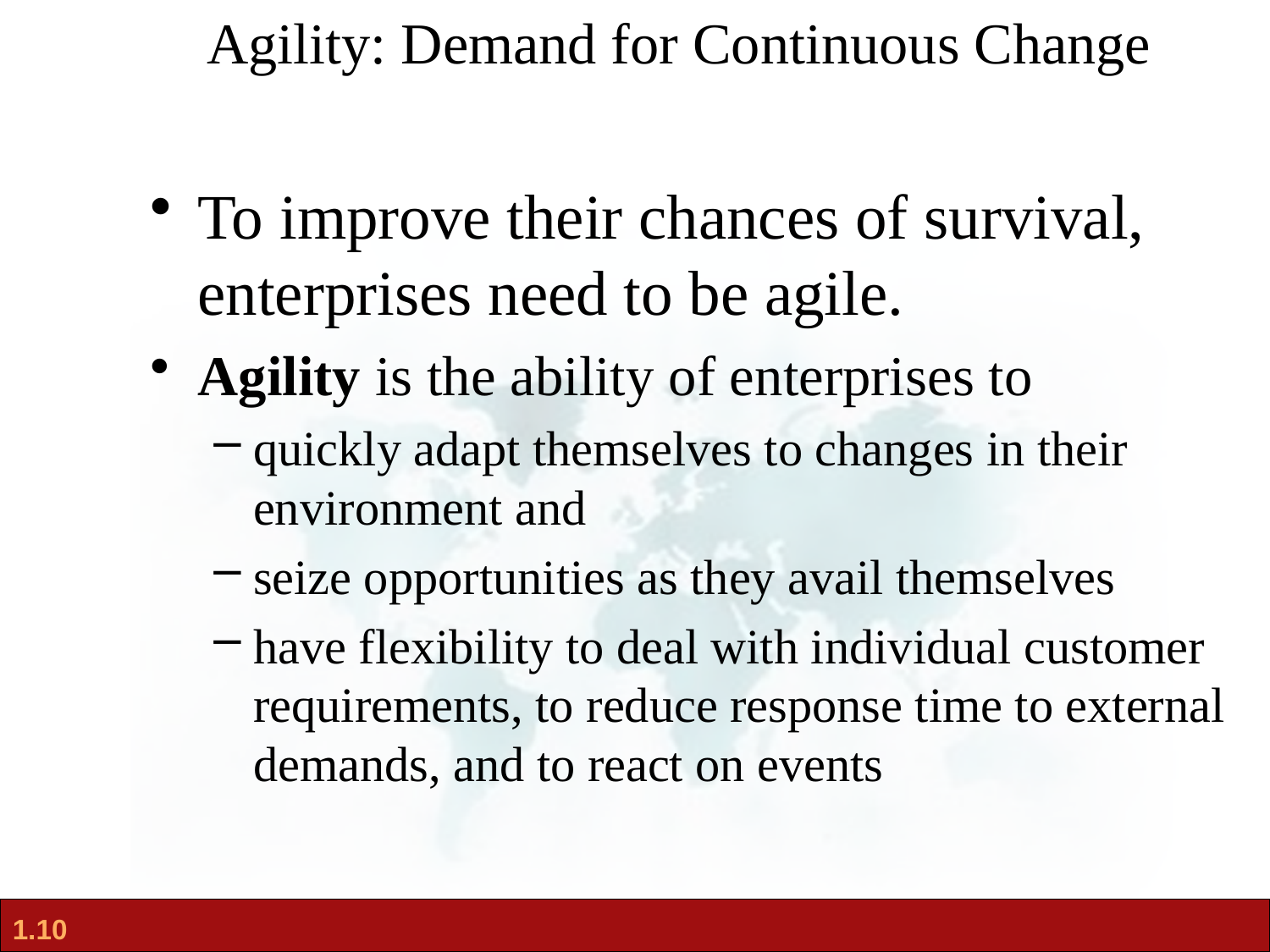

# Agility: Demand for Continuous Change
To improve their chances of survival, enterprises need to be agile.
Agility is the ability of enterprises to
quickly adapt themselves to changes in their environment and
seize opportunities as they avail themselves
have flexibility to deal with individual customer requirements, to reduce response time to external demands, and to react on events